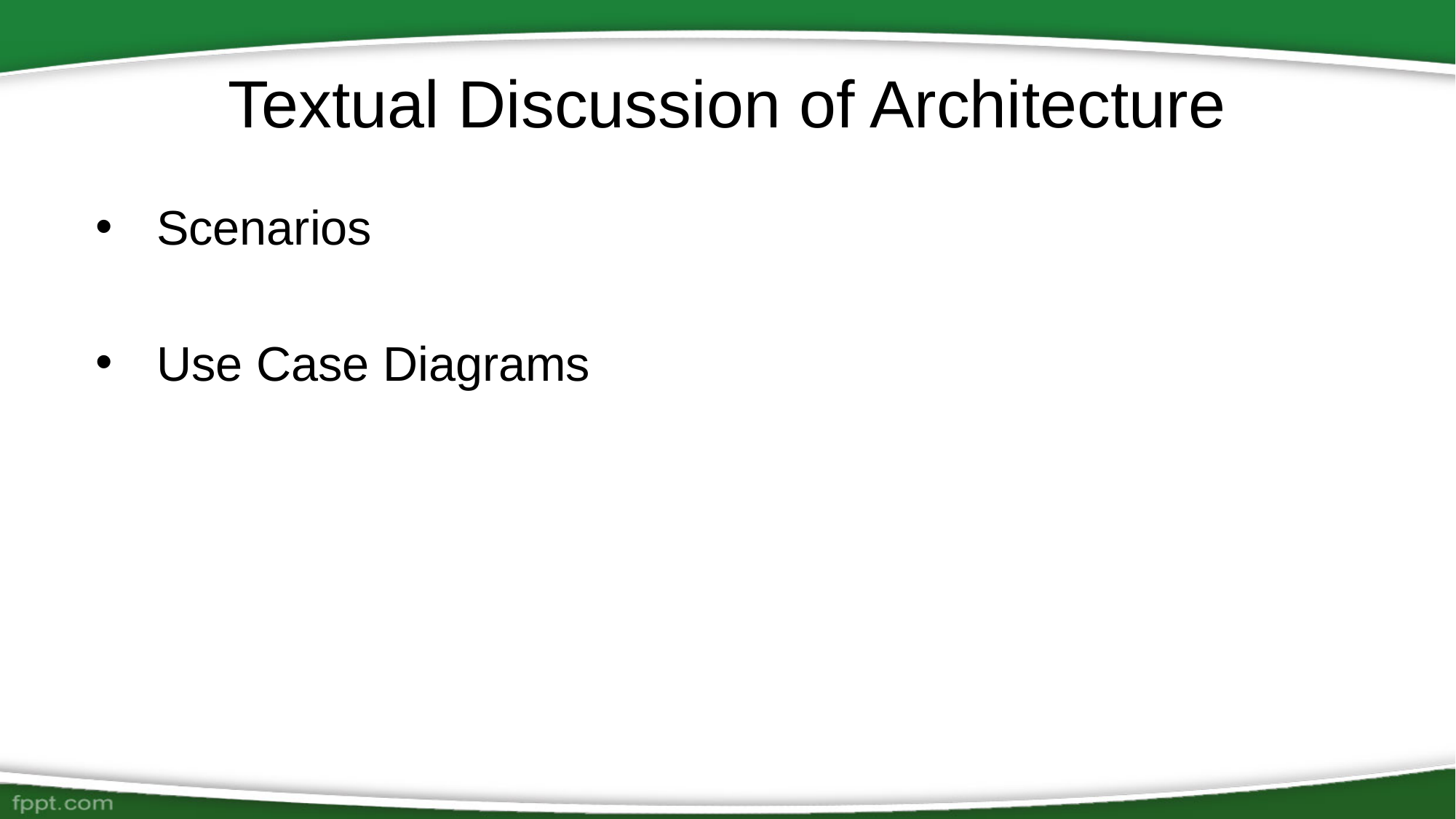

# Textual Discussion of Architecture
Scenarios

Use Case Diagrams